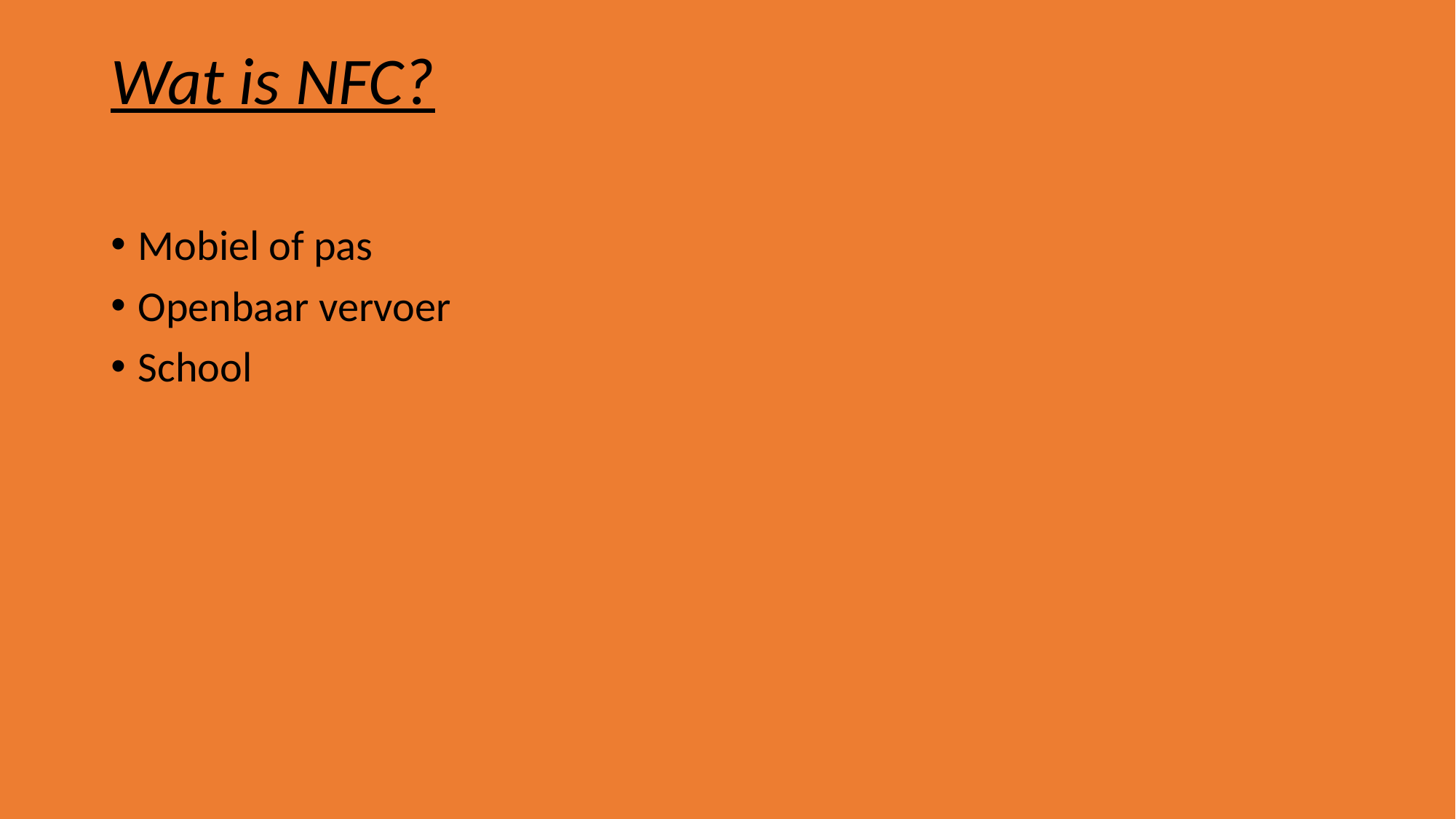

# Wat is NFC?
Mobiel of pas
Openbaar vervoer
School